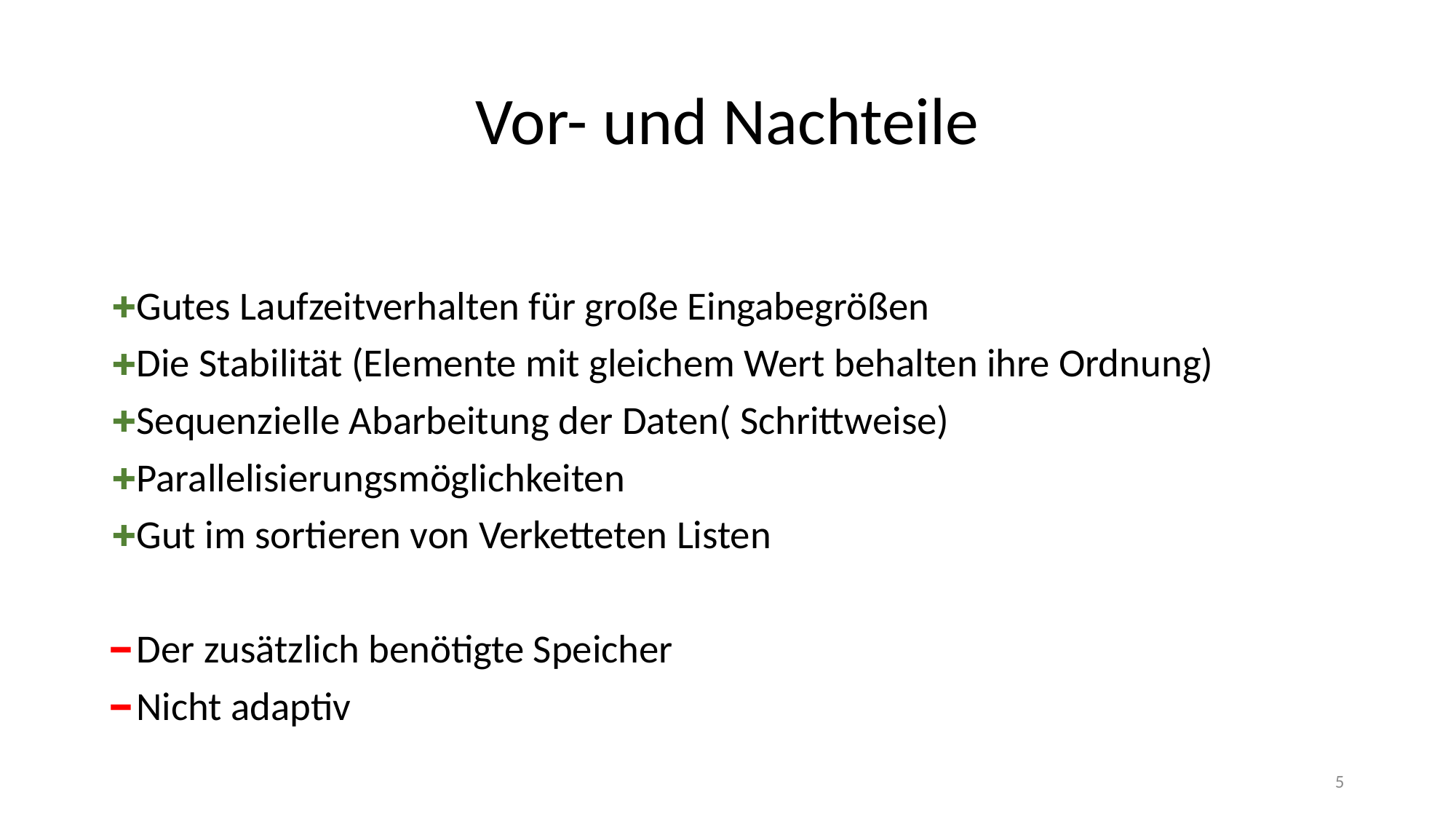

# Vor- und Nachteile

Gutes Laufzeitverhalten für große Eingabegrößen
Die Stabilität (Elemente mit gleichem Wert behalten ihre Ordnung)
Sequenzielle Abarbeitung der Daten( Schrittweise)
Parallelisierungsmöglichkeiten
Gut im sortieren von Verketteten Listen

Der zusätzlich benötigte Speicher
Nicht adaptiv
5